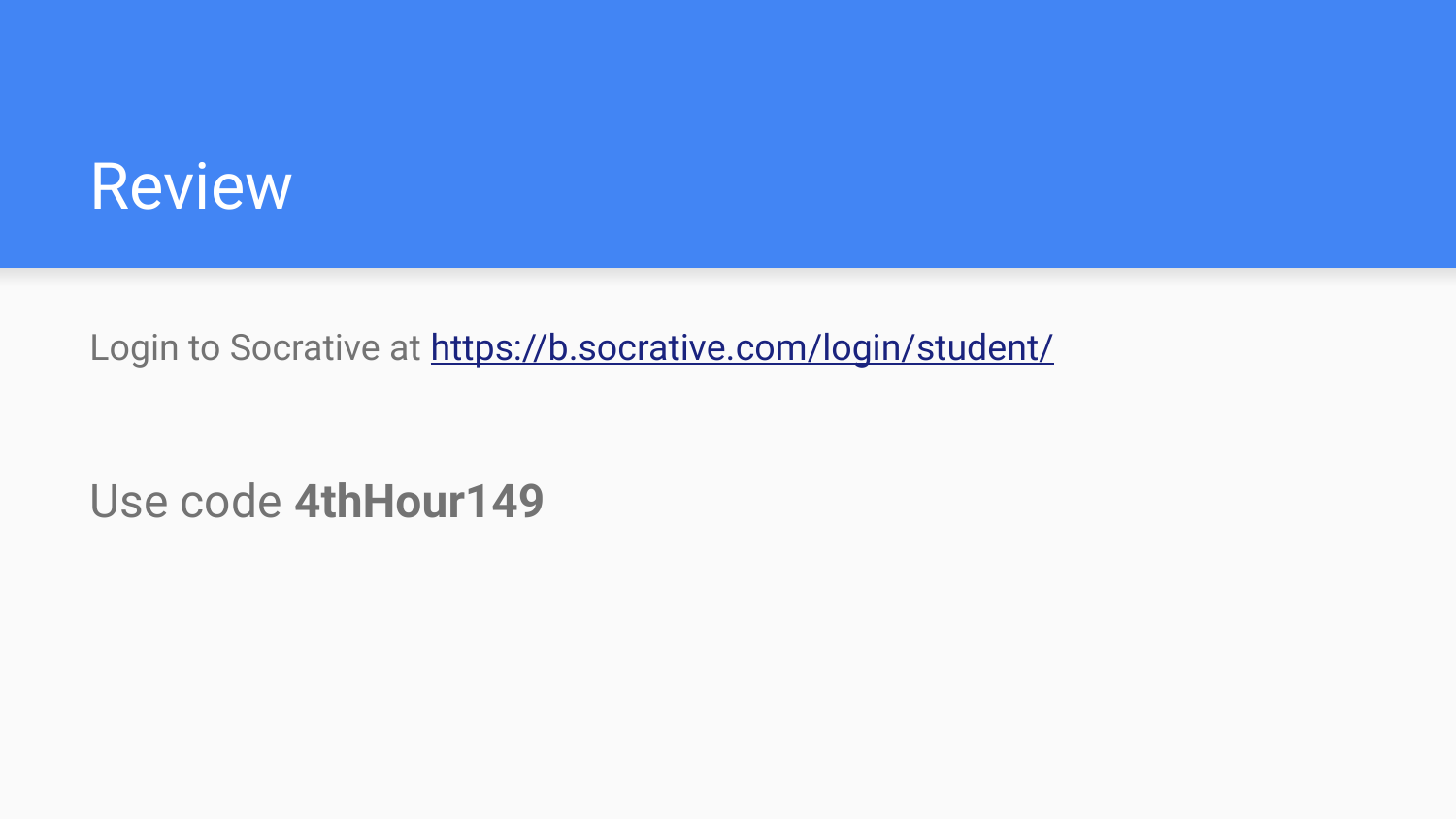

# Review
Login to Socrative at https://b.socrative.com/login/student/

Use code 4thHour149